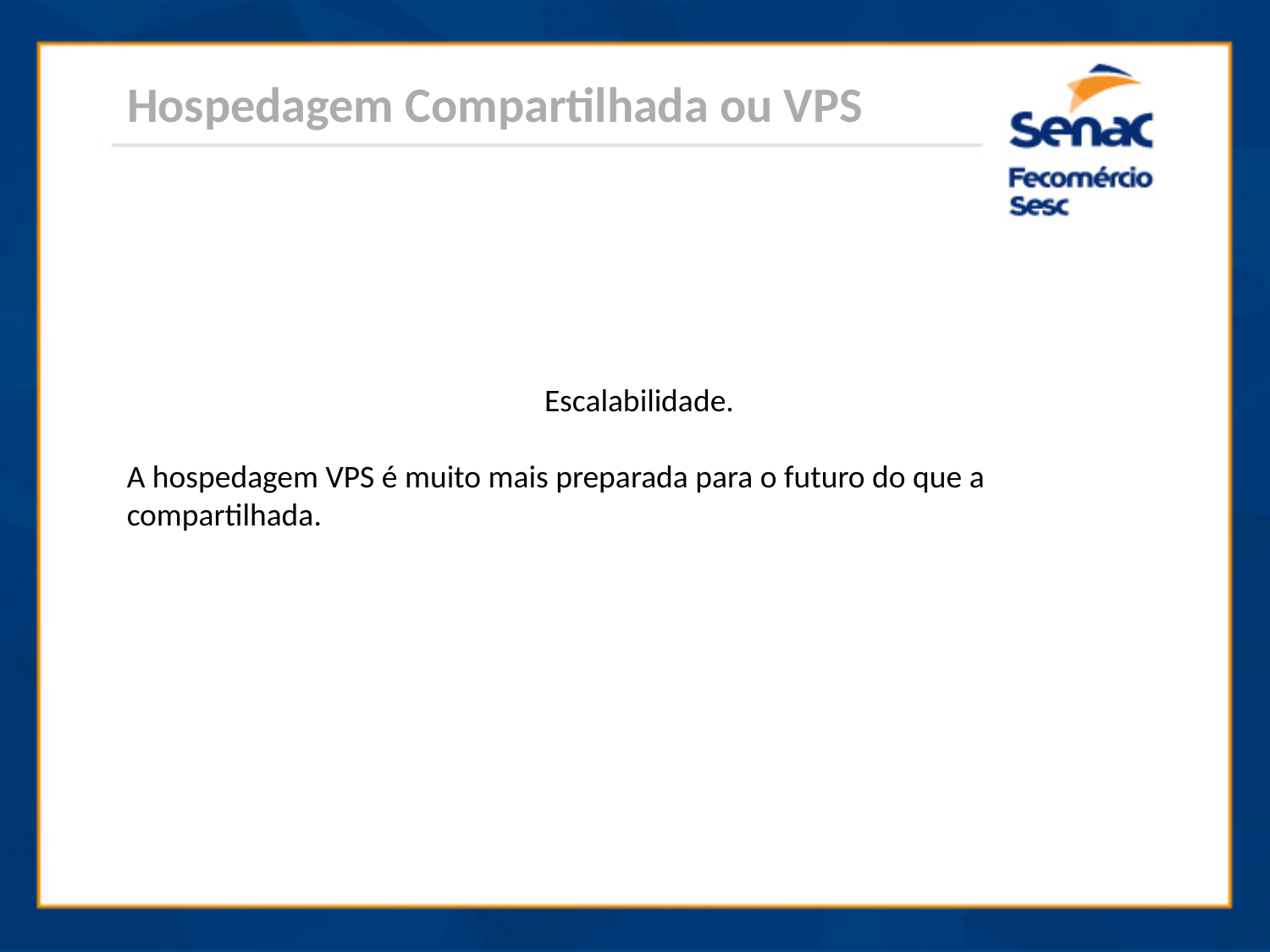

Hospedagem Compartilhada ou VPS
Escalabilidade.

A hospedagem VPS é muito mais preparada para o futuro do que a compartilhada.